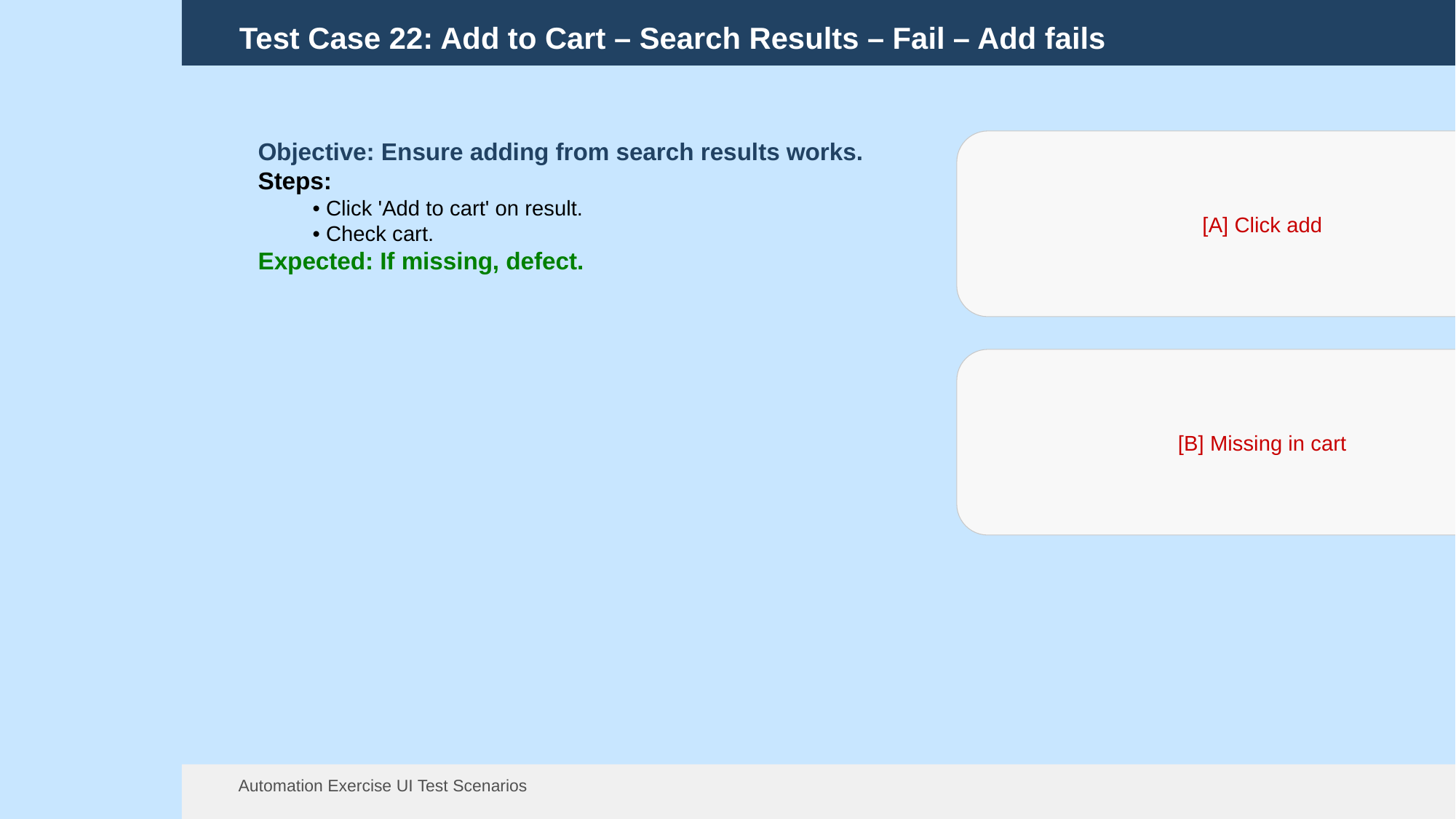

Test Case 22: Add to Cart – Search Results – Fail – Add fails
Objective: Ensure adding from search results works.
Steps:
• Click 'Add to cart' on result.
• Check cart.
Expected: If missing, defect.
[A] Click add
[B] Missing in cart

Automation Exercise UI Test Scenarios
13 Aug 2025